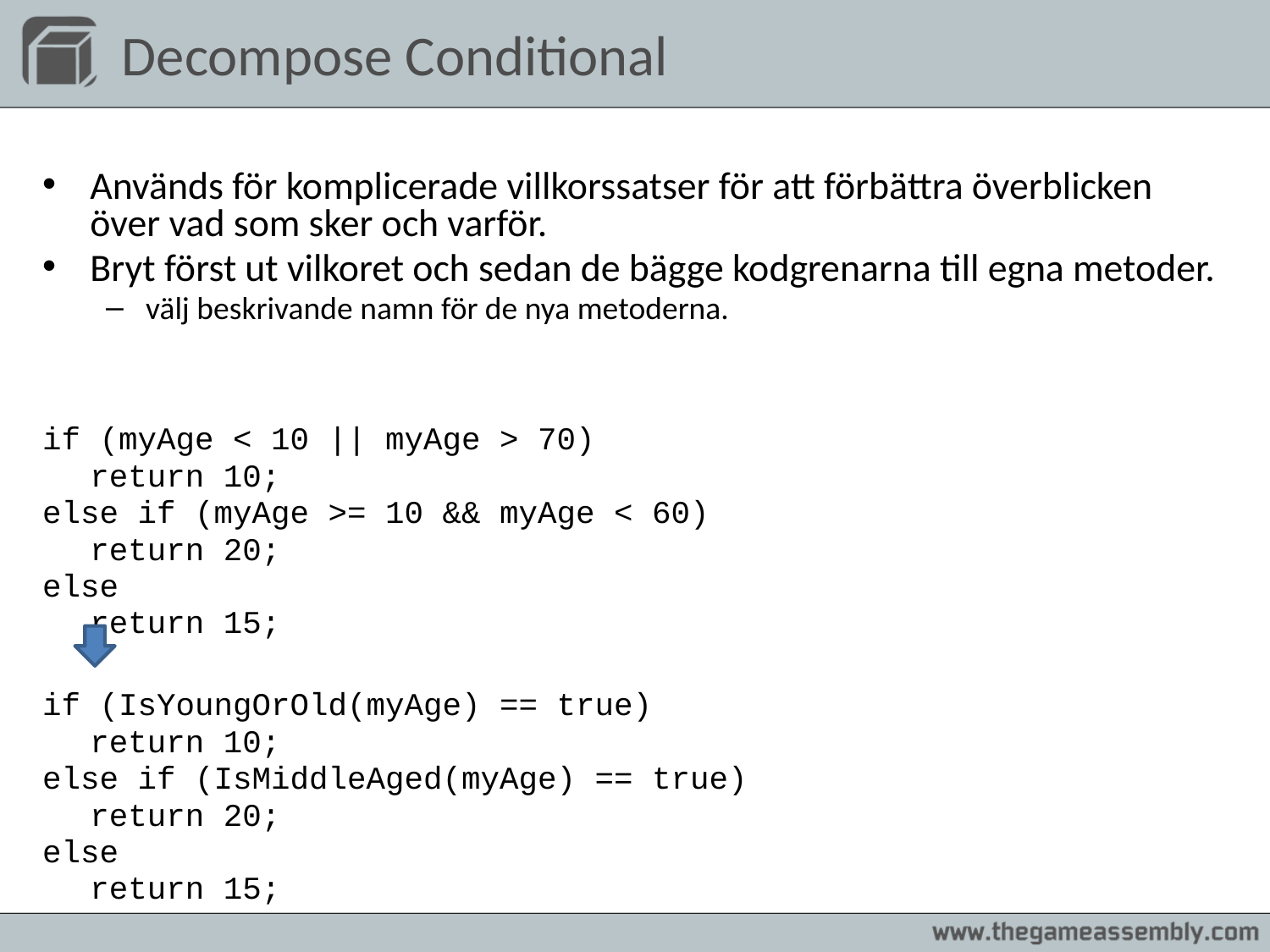

# Decompose Conditional

Används för komplicerade villkorssatser för att förbättra överblicken över vad som sker och varför.
Bryt först ut vilkoret och sedan de bägge kodgrenarna till egna metoder.
välj beskrivande namn för de nya metoderna.

if (myAge < 10 || myAge > 70)
	return 10;
else if (myAge >= 10 && myAge < 60)
	return 20;
else
	return 15;

if (IsYoungOrOld(myAge) == true)
	return 10;
else if (IsMiddleAged(myAge) == true)
	return 20;
else
	return 15;